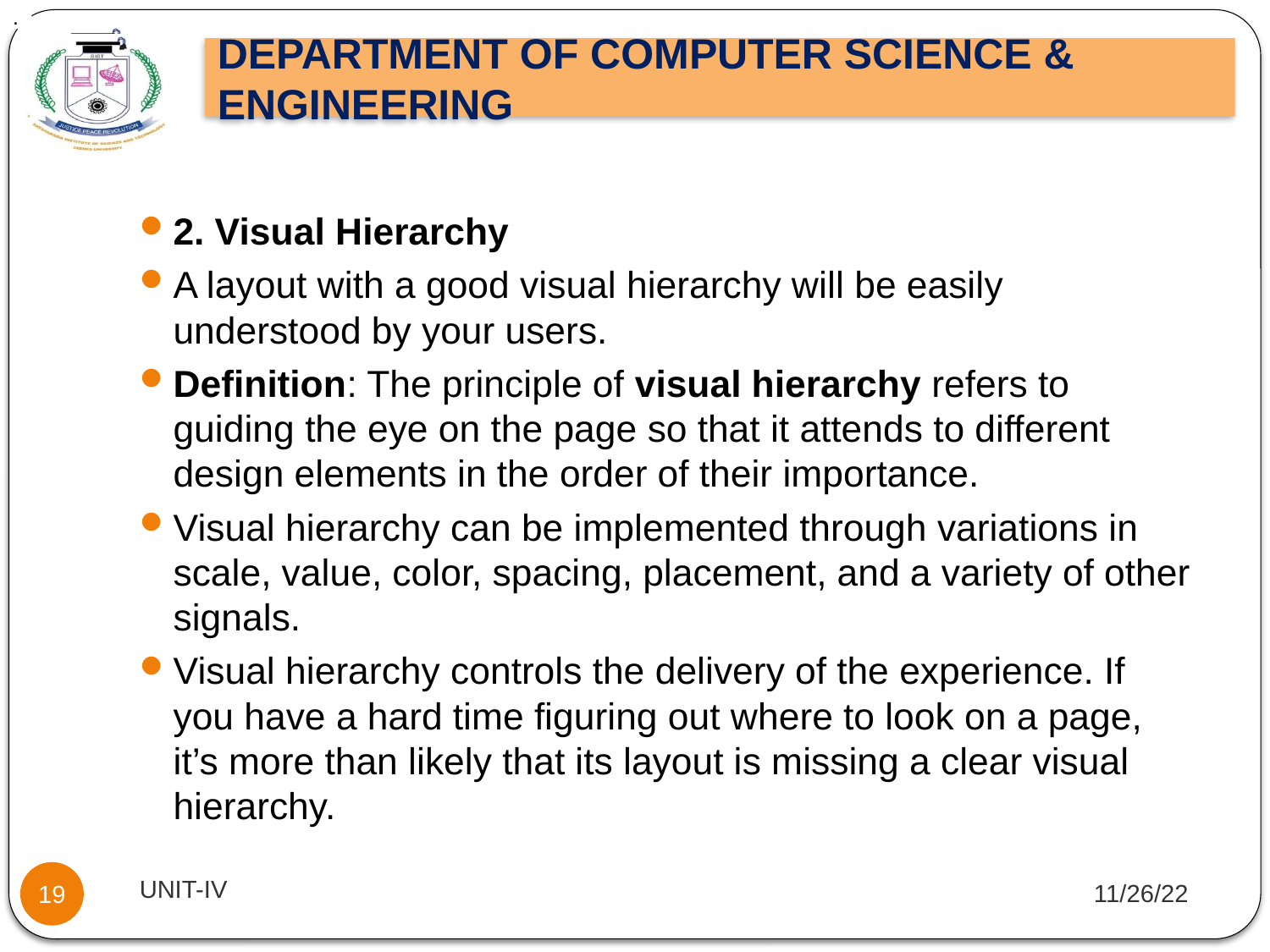

.
#
2. Visual Hierarchy
A layout with a good visual hierarchy will be easily understood by your users.
Definition: The principle of visual hierarchy refers to guiding the eye on the page so that it attends to different design elements in the order of their importance.
Visual hierarchy can be implemented through variations in scale, value, color, spacing, placement, and a variety of other signals.
Visual hierarchy controls the delivery of the experience. If you have a hard time figuring out where to look on a page, it’s more than likely that its layout is missing a clear visual hierarchy.

UNIT-IV
11/26/22
19